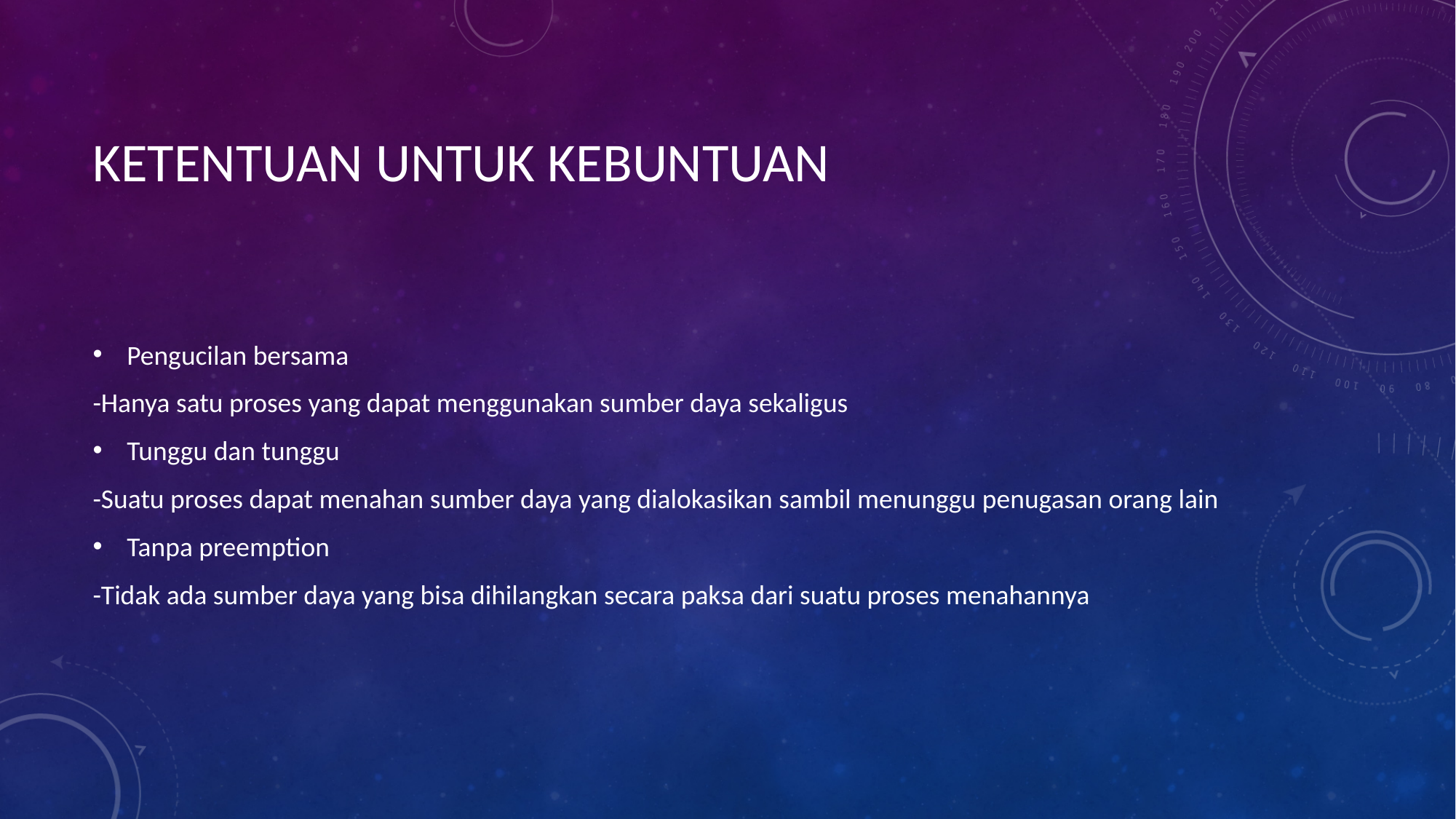

# Ketentuan untuk Kebuntuan
Pengucilan bersama
-Hanya satu proses yang dapat menggunakan sumber daya sekaligus
Tunggu dan tunggu
-Suatu proses dapat menahan sumber daya yang dialokasikan sambil menunggu penugasan orang lain
Tanpa preemption
-Tidak ada sumber daya yang bisa dihilangkan secara paksa dari suatu proses menahannya